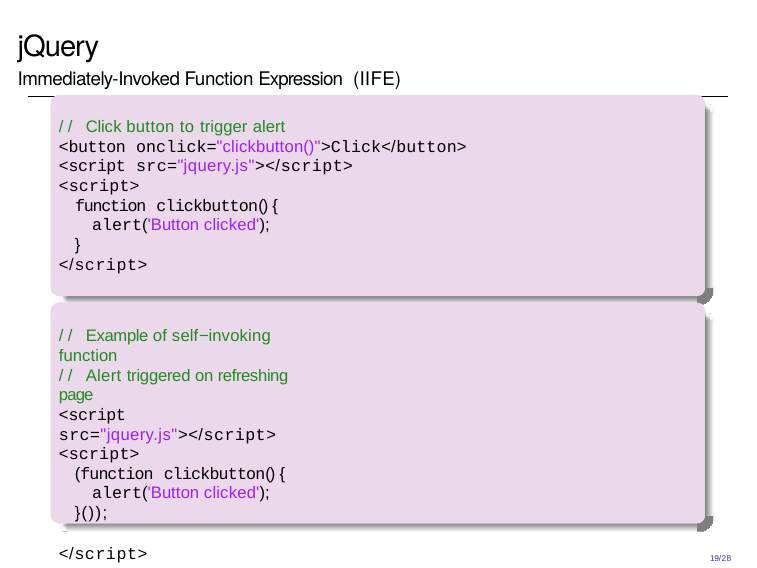

# jQuery
Immediately-Invoked Function Expression  (IIFE)

// Click button to trigger alert
<button onclick="clickbutton()">Click</button>
<script src="jquery.js"></script>
<script>
function clickbutton() {
alert('Button clicked');
}
</script>

// Example of self−invoking function
// Alert triggered on refreshing page
<script src="jquery.js"></script>
<script>
(function clickbutton() {
alert('Button clicked');
}());

</script>

19/28